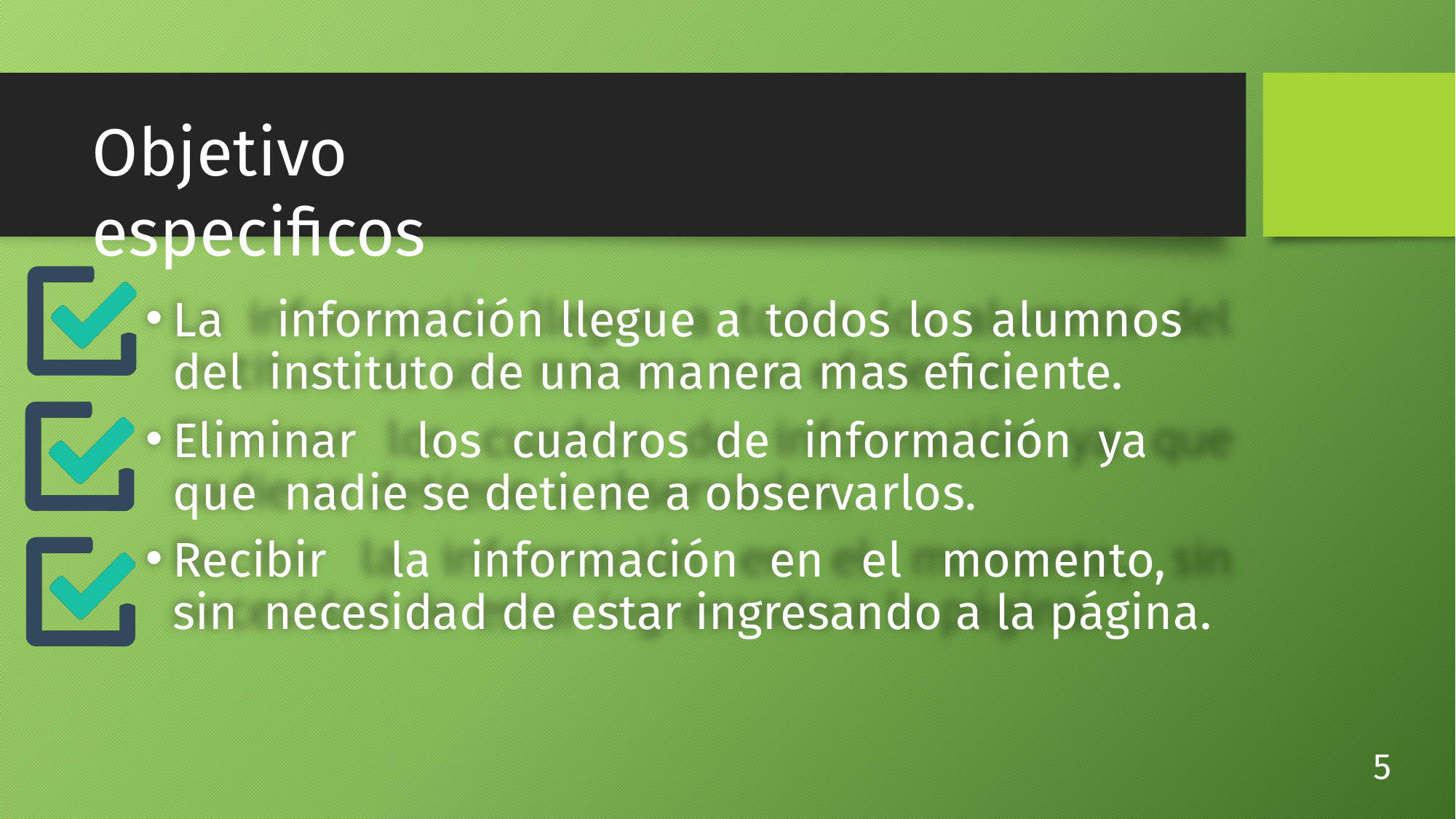

# Objetivo especificos

La	información	llegue	a	todos	los	alumnos	del  instituto de una manera mas eficiente.
Eliminar	los	cuadros	de	información	ya	que  nadie se detiene a observarlos.
Recibir	la	información	en	el	momento,	sin  necesidad de estar ingresando a la página.

5